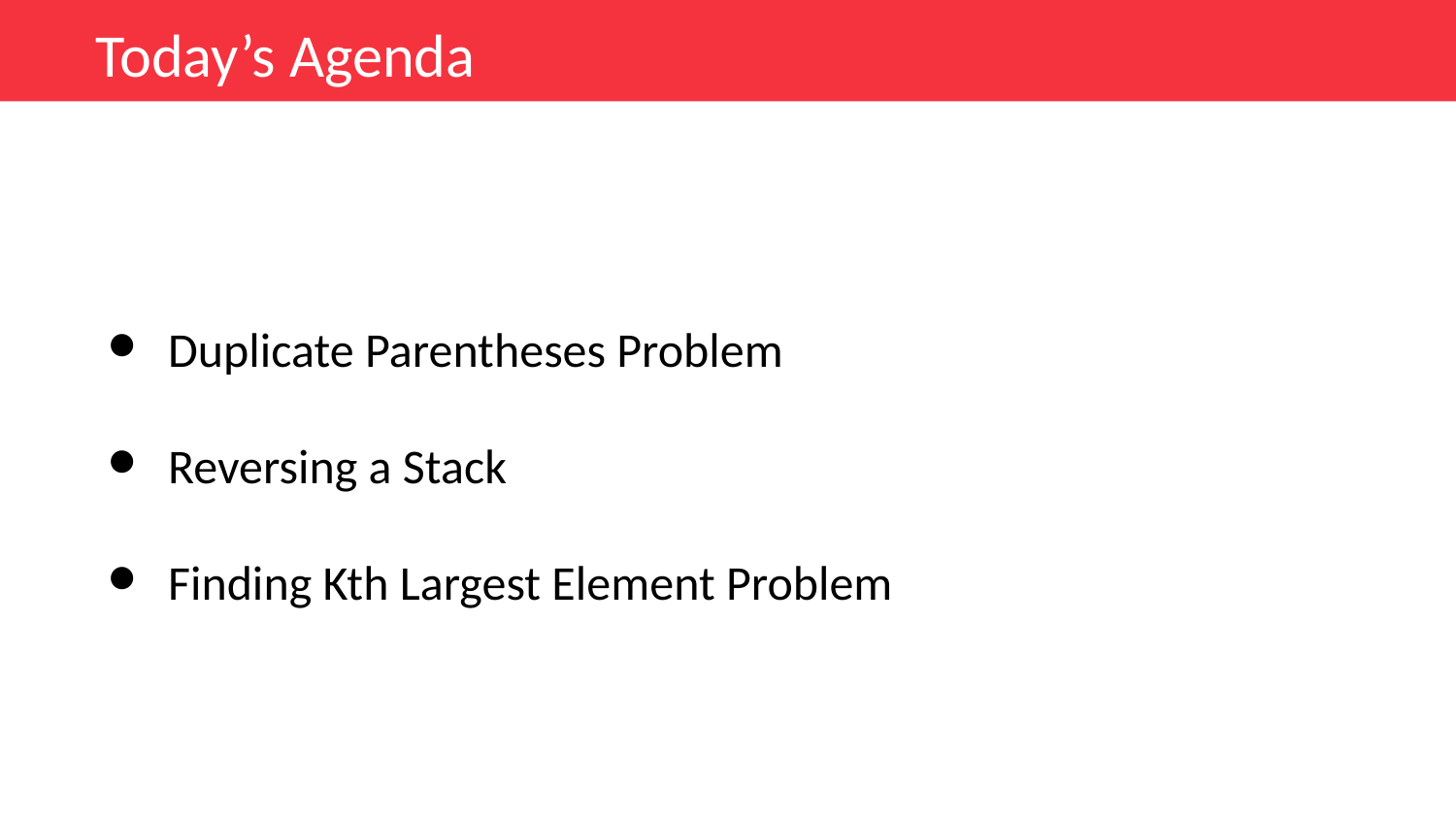

Today’s Agenda

Duplicate Parentheses Problem
Reversing a Stack
Finding Kth Largest Element Problem